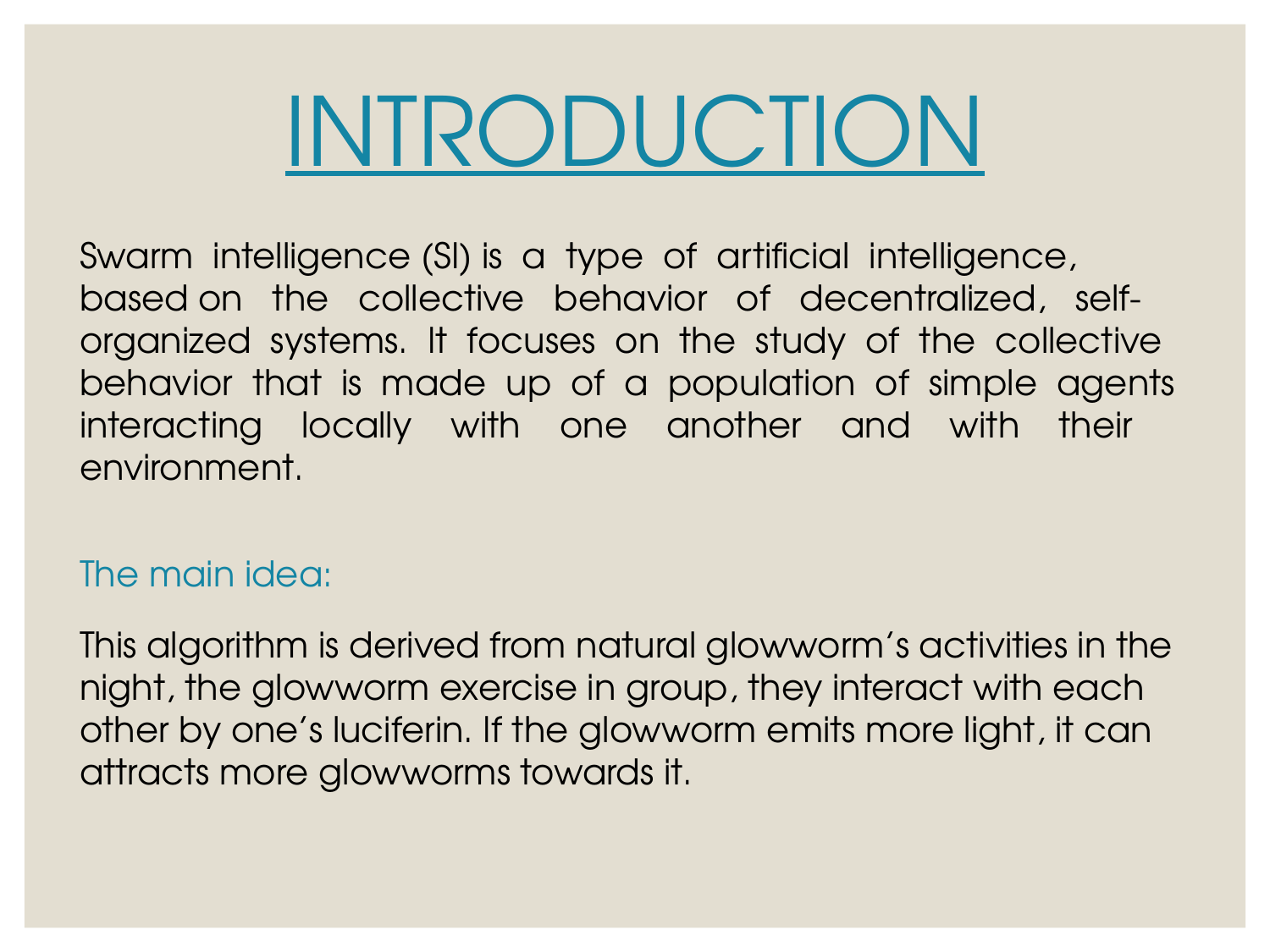

# INTRODUCTION
Swarm  intelligence (SI) is  a  type  of  artificial  intelligence, based on   the   collective   behavior   of   decentralized,   self- organized  systems.  It  focuses  on  the  study  of  the  collective behavior  that  is  made  up  of  a  population  of  simple  agents interacting    locally    with    one    another    and    with    their environment.

The main idea:
This algorithm is derived from natural glowworm’s activities in the night, the glowworm exercise in group, they interact with each other by one’s luciferin. If the glowworm emits more light, it can attracts more glowworms towards it.